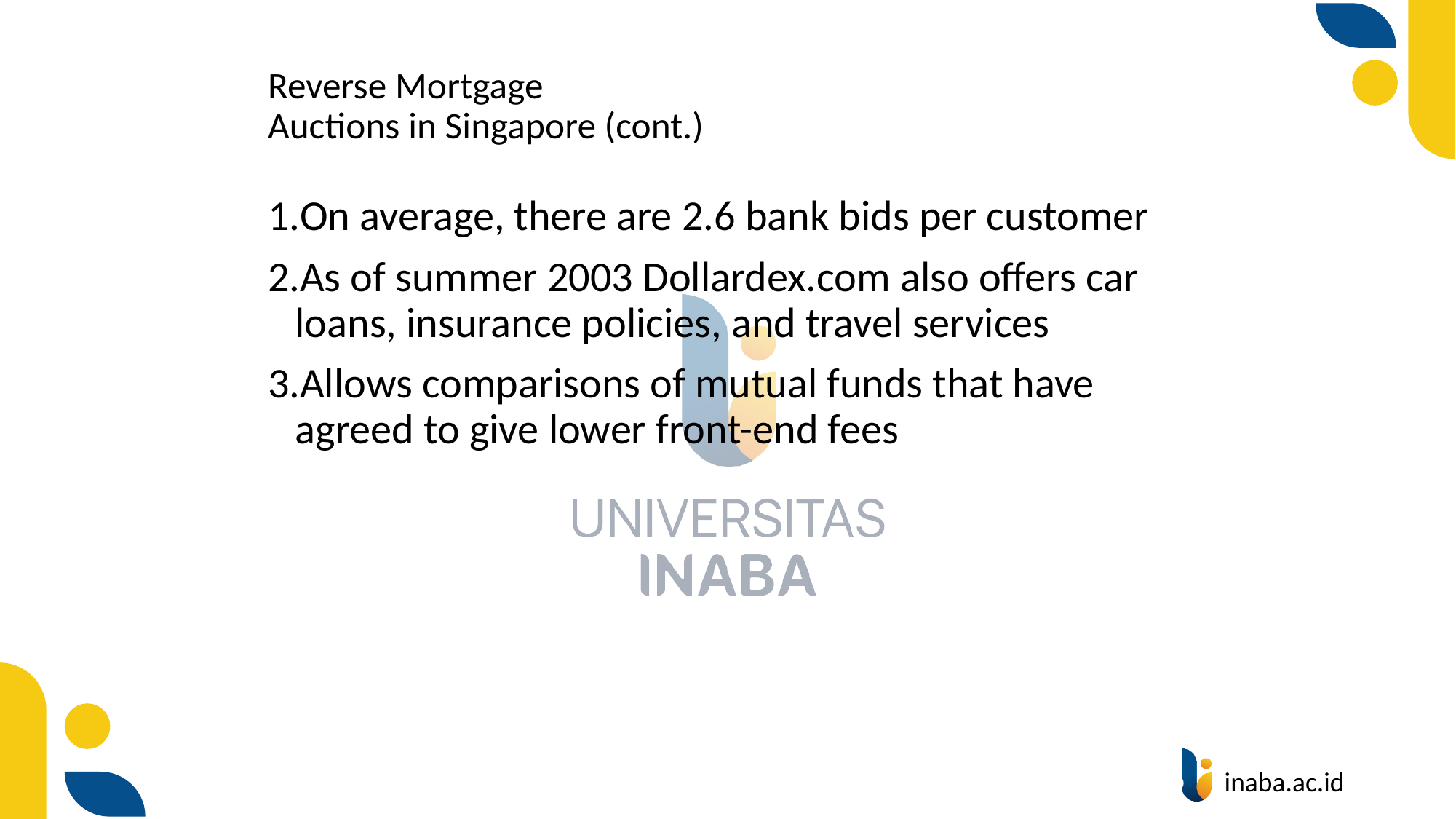

# Reverse Mortgage Auctions in Singapore (cont.)
On average, there are 2.6 bank bids per customer
As of summer 2003 Dollardex.com also offers car loans, insurance policies, and travel services
Allows comparisons of mutual funds that have agreed to give lower front-end fees
60
© Prentice Hall 2020